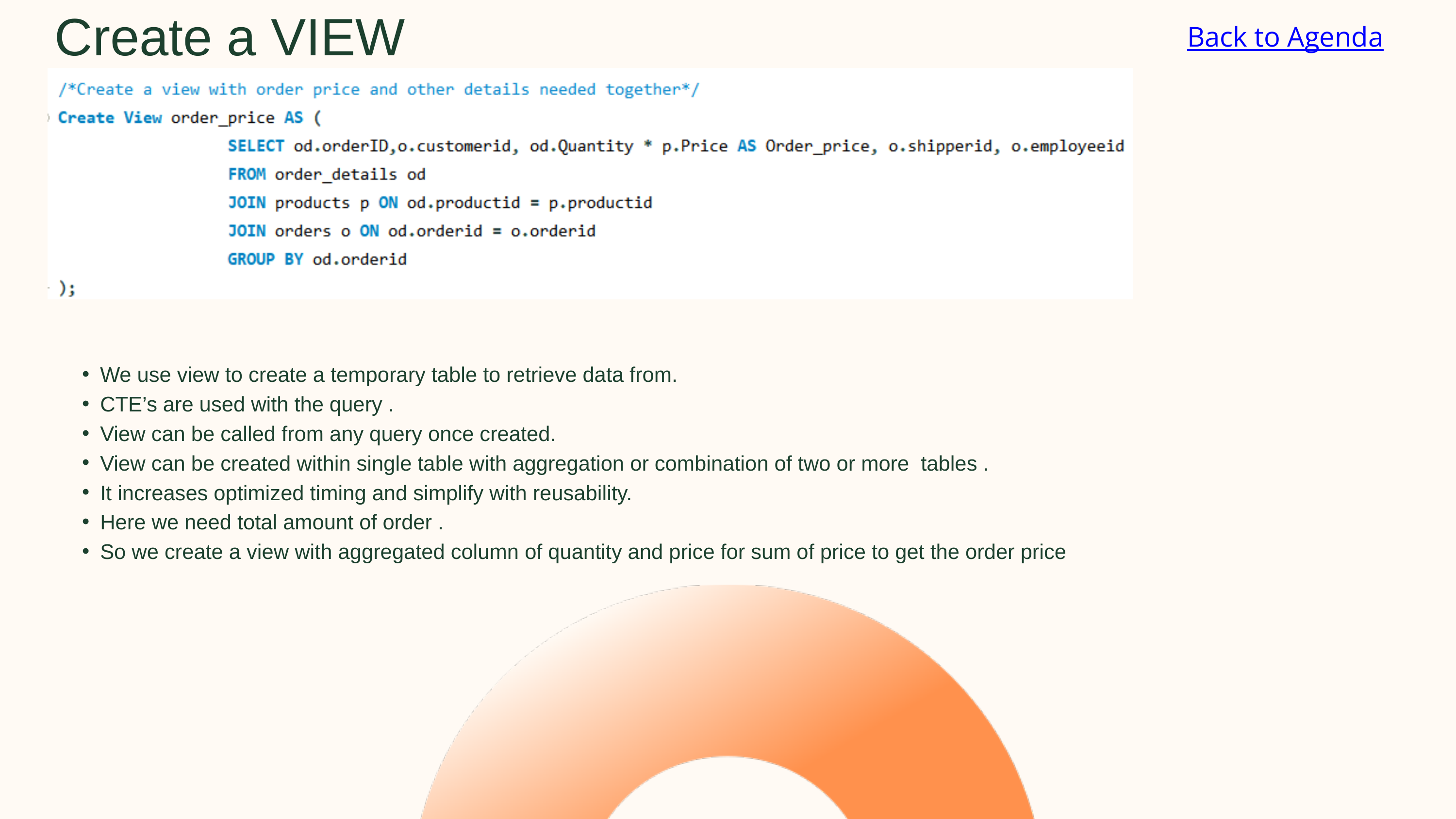

Create a VIEW
Back to Agenda

We use view to create a temporary table to retrieve data from.
CTE’s are used with the query .
View can be called from any query once created.
View can be created within single table with aggregation or combination of two or more  tables .
It increases optimized timing and simplify with reusability.
Here we need total amount of order .
So we create a view with aggregated column of quantity and price for sum of price to get the order price